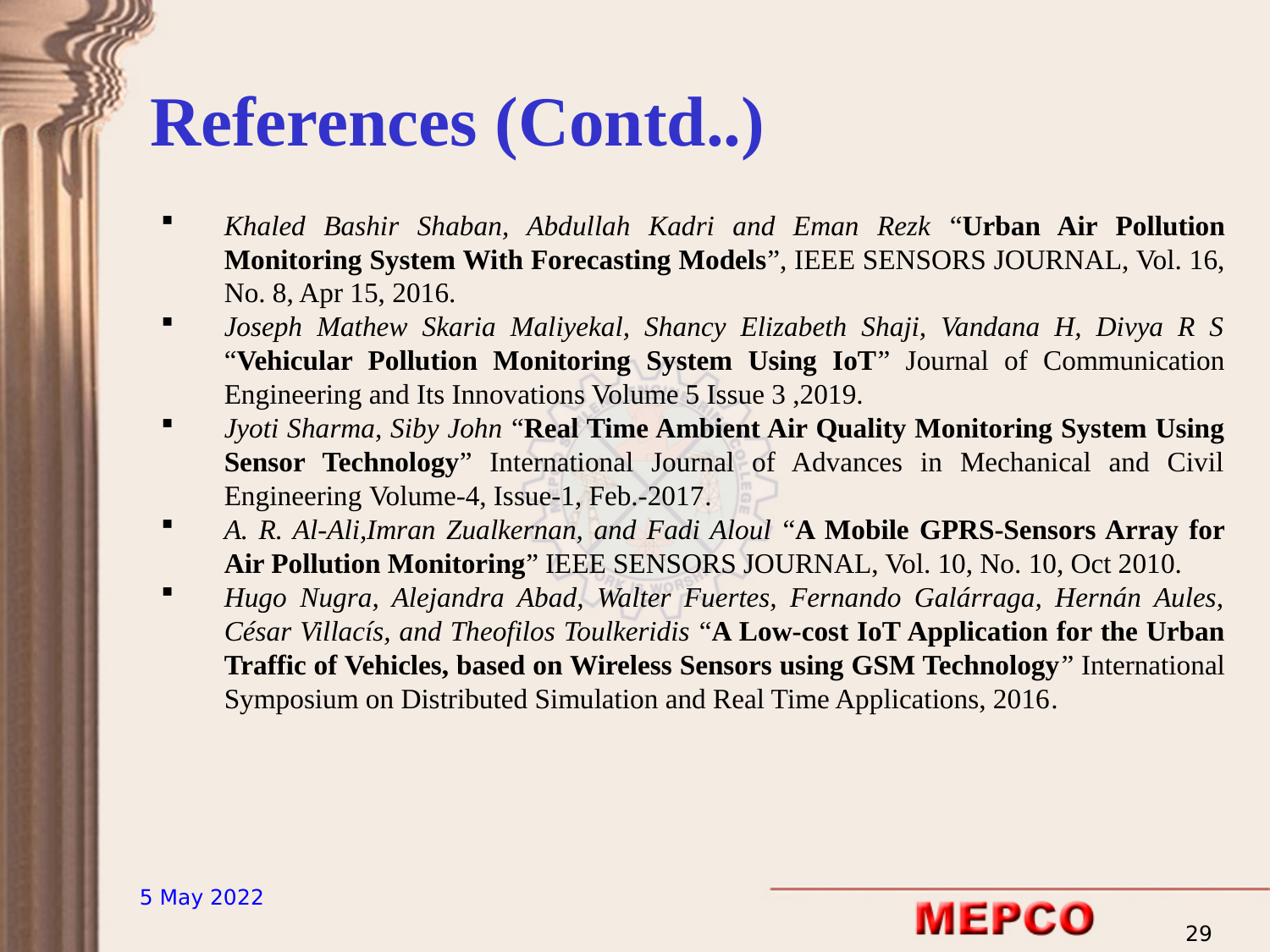

References (Contd..)
Khaled Bashir Shaban, Abdullah Kadri and Eman Rezk “Urban Air Pollution Monitoring System With Forecasting Models”, IEEE SENSORS JOURNAL, Vol. 16, No. 8, Apr 15, 2016.
Joseph Mathew Skaria Maliyekal, Shancy Elizabeth Shaji, Vandana H, Divya R S “Vehicular Pollution Monitoring System Using IoT” Journal of Communication Engineering and Its Innovations Volume 5 Issue 3 ,2019.
Jyoti Sharma, Siby John “Real Time Ambient Air Quality Monitoring System Using Sensor Technology” International Journal of Advances in Mechanical and Civil Engineering Volume-4, Issue-1, Feb.-2017.
A. R. Al-Ali,Imran Zualkernan, and Fadi Aloul “A Mobile GPRS-Sensors Array for Air Pollution Monitoring” IEEE SENSORS JOURNAL, Vol. 10, No. 10, Oct 2010.
Hugo Nugra, Alejandra Abad, Walter Fuertes, Fernando Galárraga, Hernán Aules, César Villacís, and Theofilos Toulkeridis “A Low-cost IoT Application for the Urban Traffic of Vehicles, based on Wireless Sensors using GSM Technology” International Symposium on Distributed Simulation and Real Time Applications, 2016.